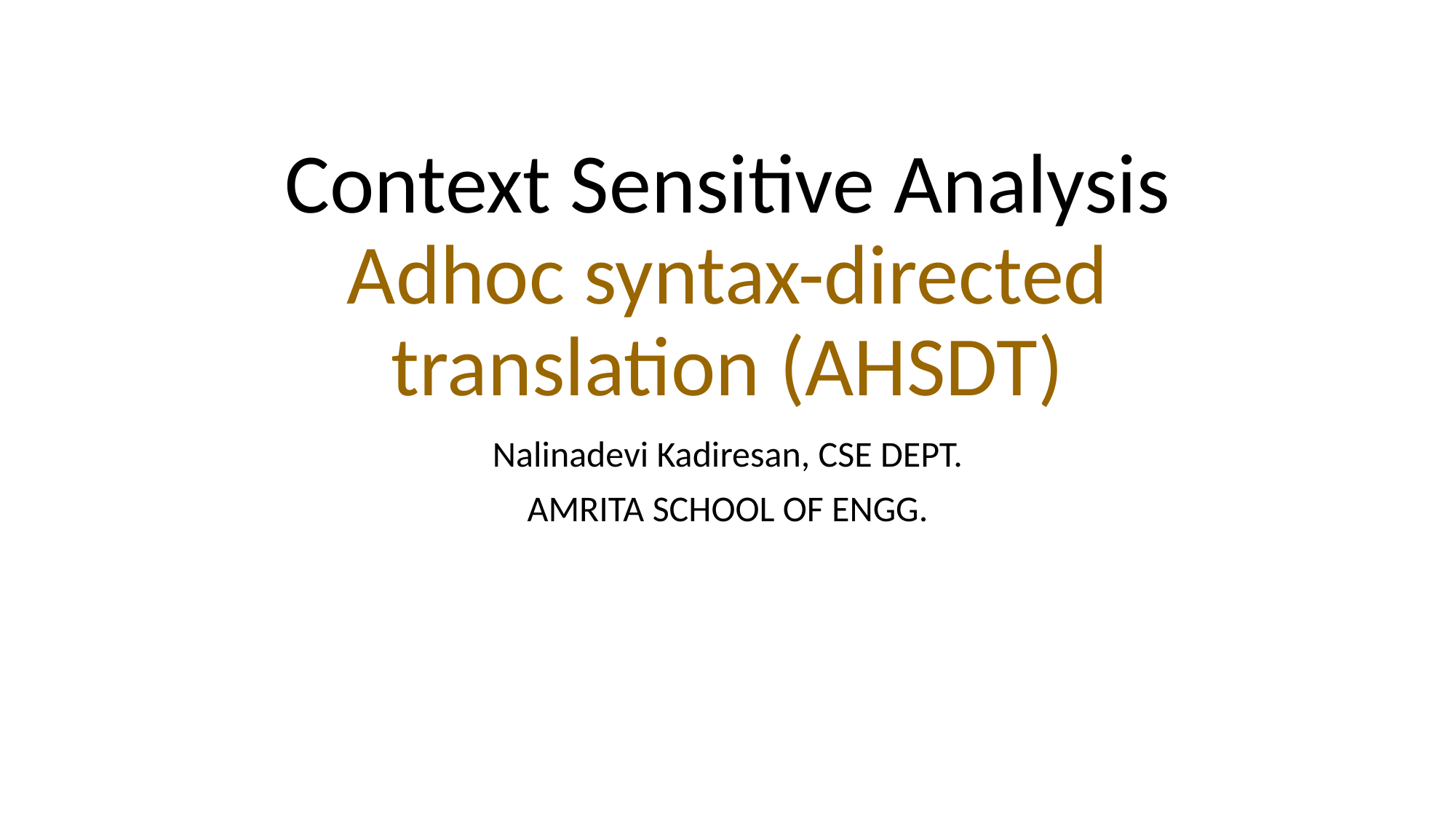

# Context Sensitive Analysis Adhoc syntax-directed translation (AHSDT)
Nalinadevi Kadiresan, CSE DEPT.
AMRITA SCHOOL OF ENGG.